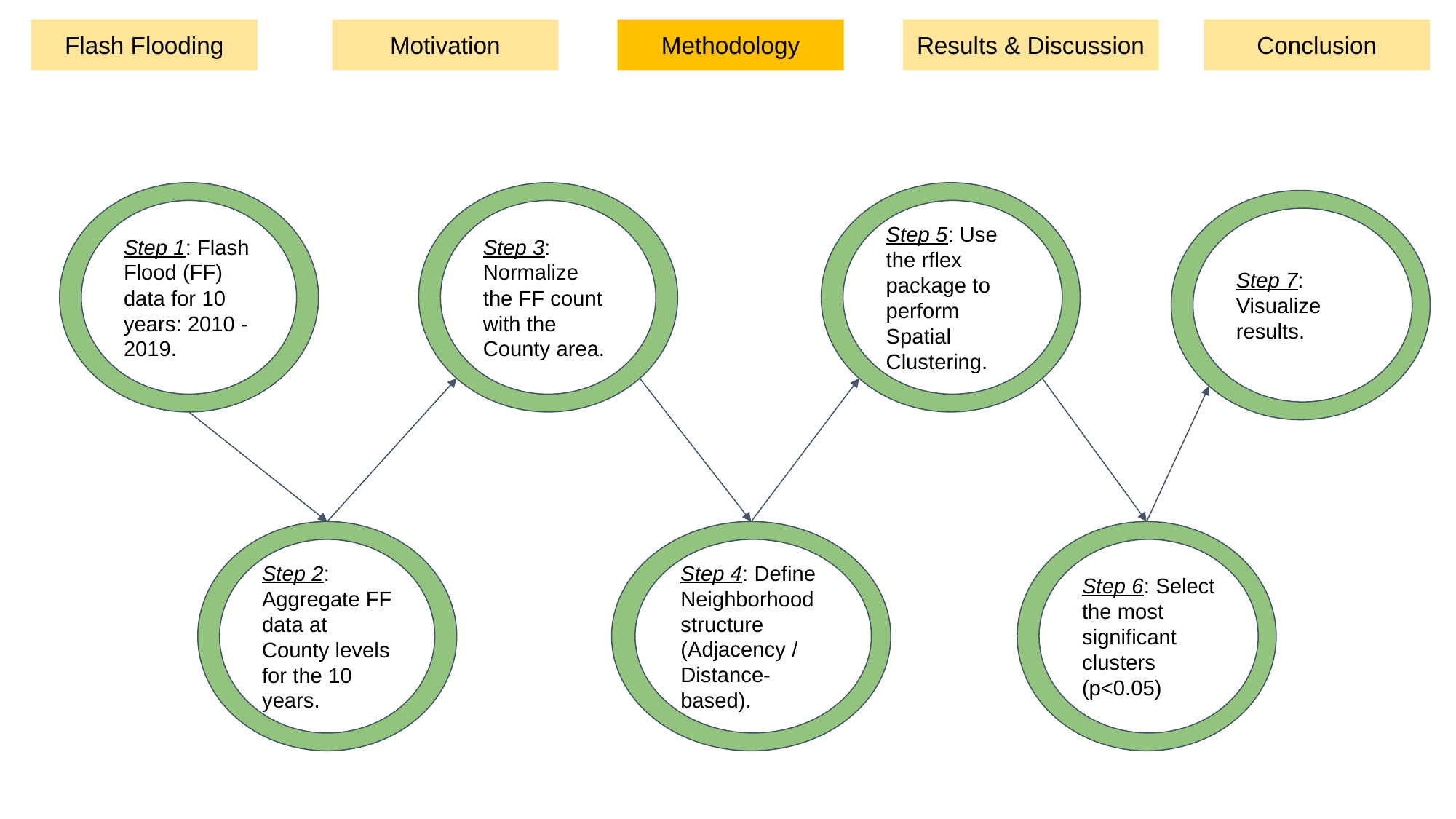

Flash Flooding
Motivation
Methodology
Results & Discussion
Conclusion

Step 3: Normalize the FF count with the County area.
Step 5: Use the rflex package to perform Spatial Clustering.
Step 1: Flash Flood (FF) data for 10 years: 2010 - 2019.
Step 7: Visualize results.

Step 4: Define Neighborhood structure (Adjacency / Distance-based).
Step 6: Select the most significant clusters (p<0.05)
Step 2: Aggregate FF data at County levels for the 10 years.